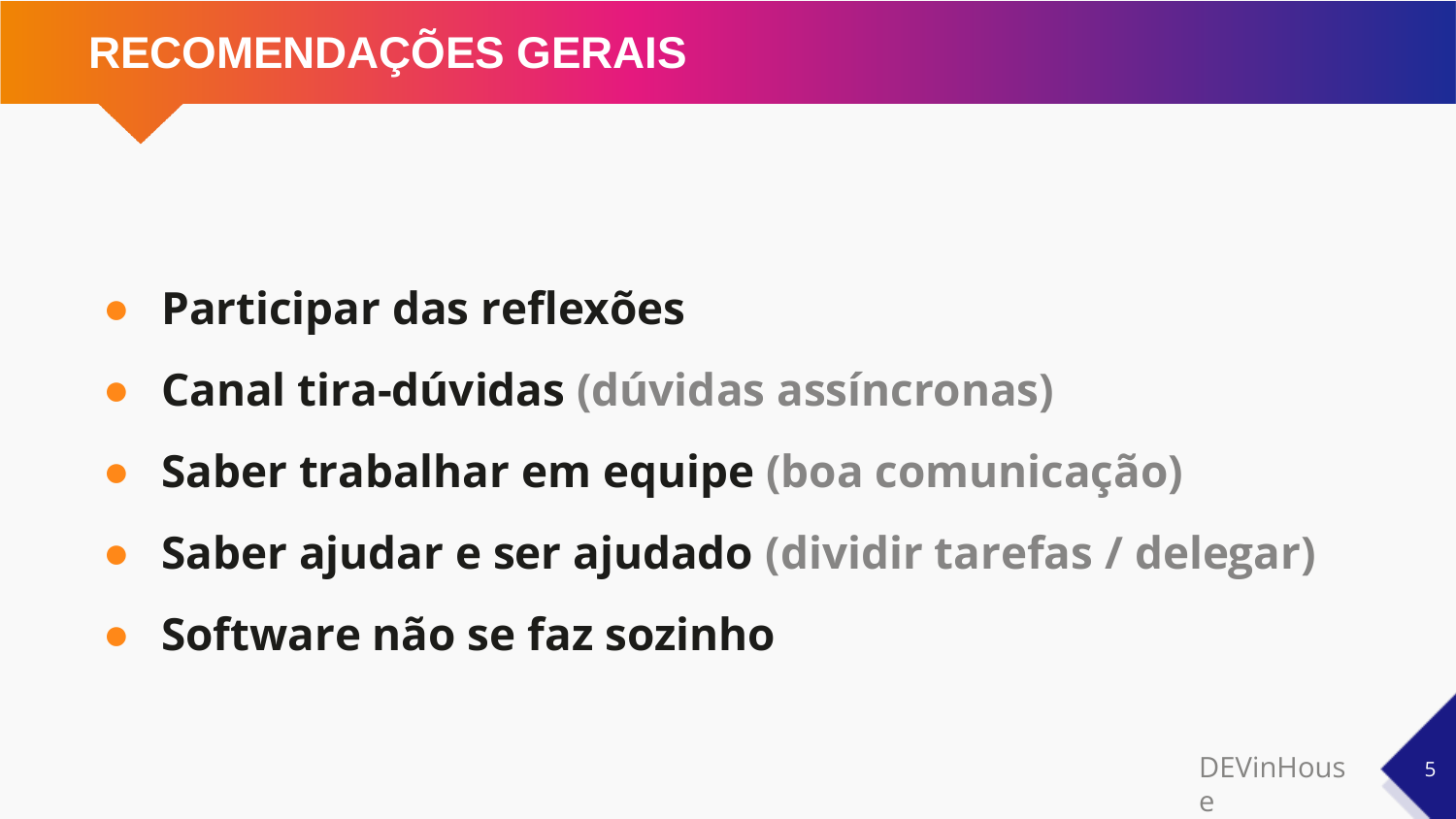

# RECOMENDAÇÕES GERAIS
Participar das reflexões
Canal tira-dúvidas (dúvidas assíncronas)
Saber trabalhar em equipe (boa comunicação)
Saber ajudar e ser ajudado (dividir tarefas / delegar)
Software não se faz sozinho
5